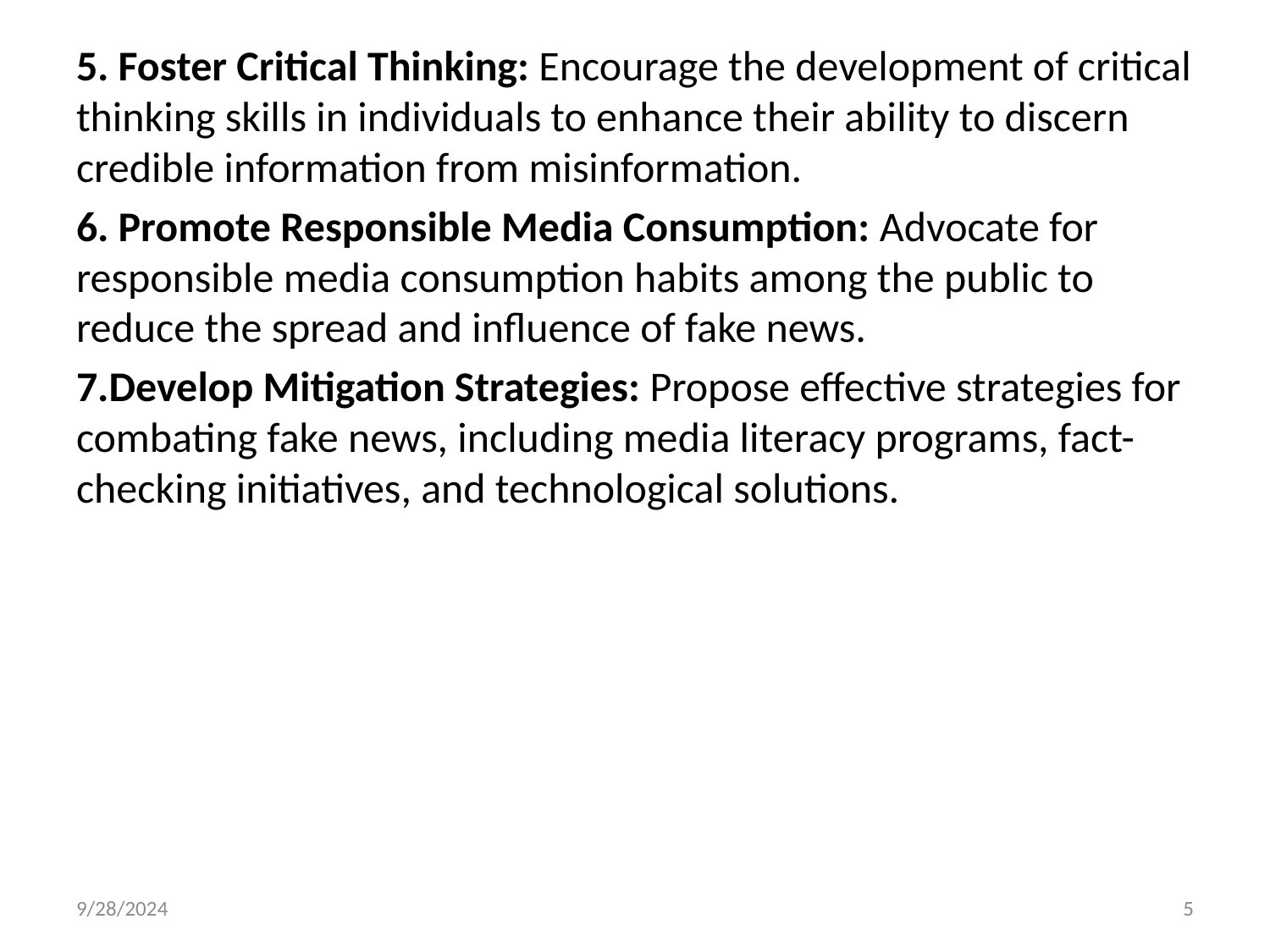

5. Foster Critical Thinking: Encourage the development of critical thinking skills in individuals to enhance their ability to discern credible information from misinformation.
6. Promote Responsible Media Consumption: Advocate for responsible media consumption habits among the public to reduce the spread and influence of fake news.
7.Develop Mitigation Strategies: Propose effective strategies for combating fake news, including media literacy programs, fact-checking initiatives, and technological solutions.

9/28/2024

5